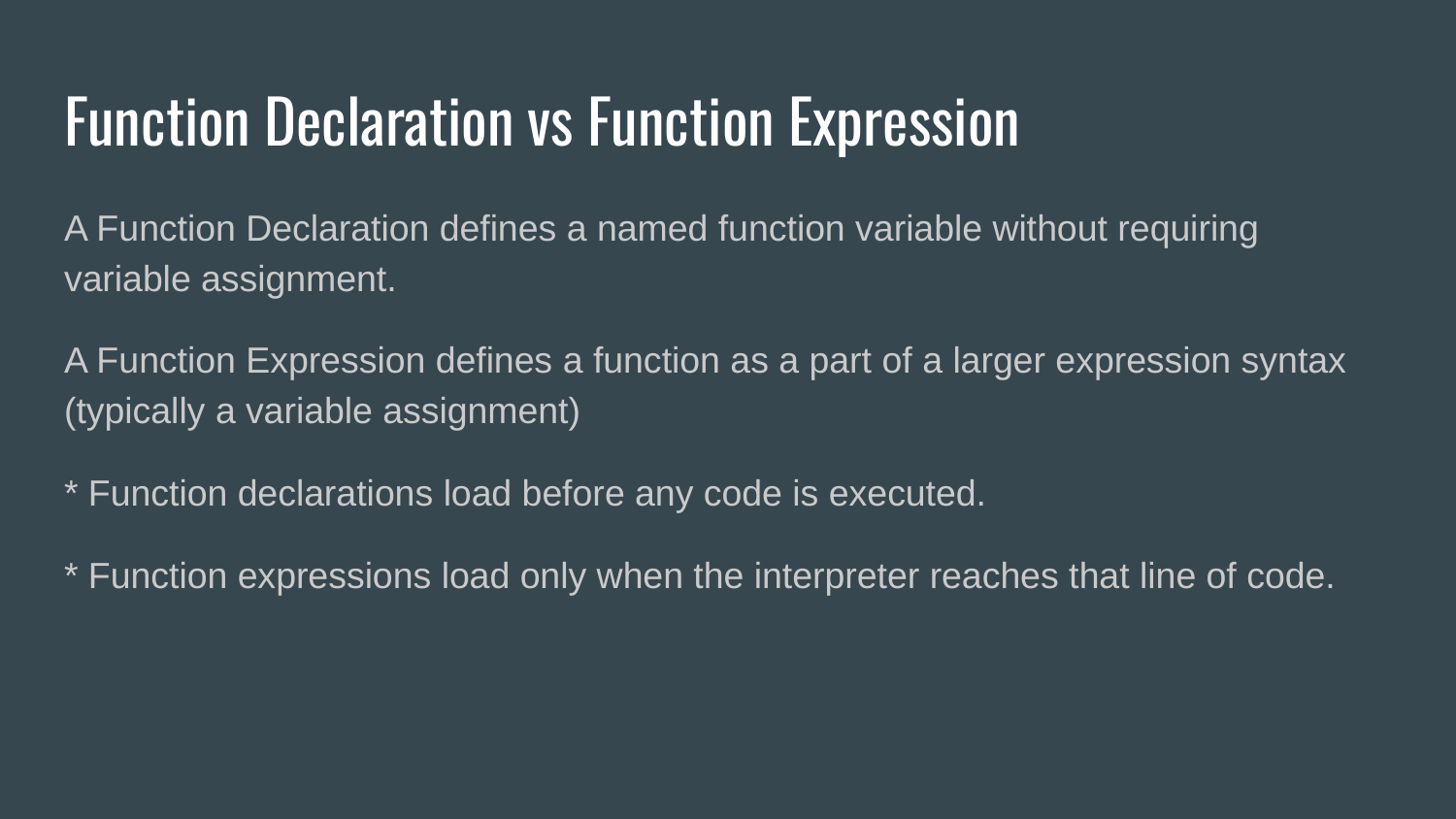

# Function Declaration vs Function Expression
A Function Declaration defines a named function variable without requiring variable assignment.
A Function Expression defines a function as a part of a larger expression syntax (typically a variable assignment)
* Function declarations load before any code is executed.
* Function expressions load only when the interpreter reaches that line of code.